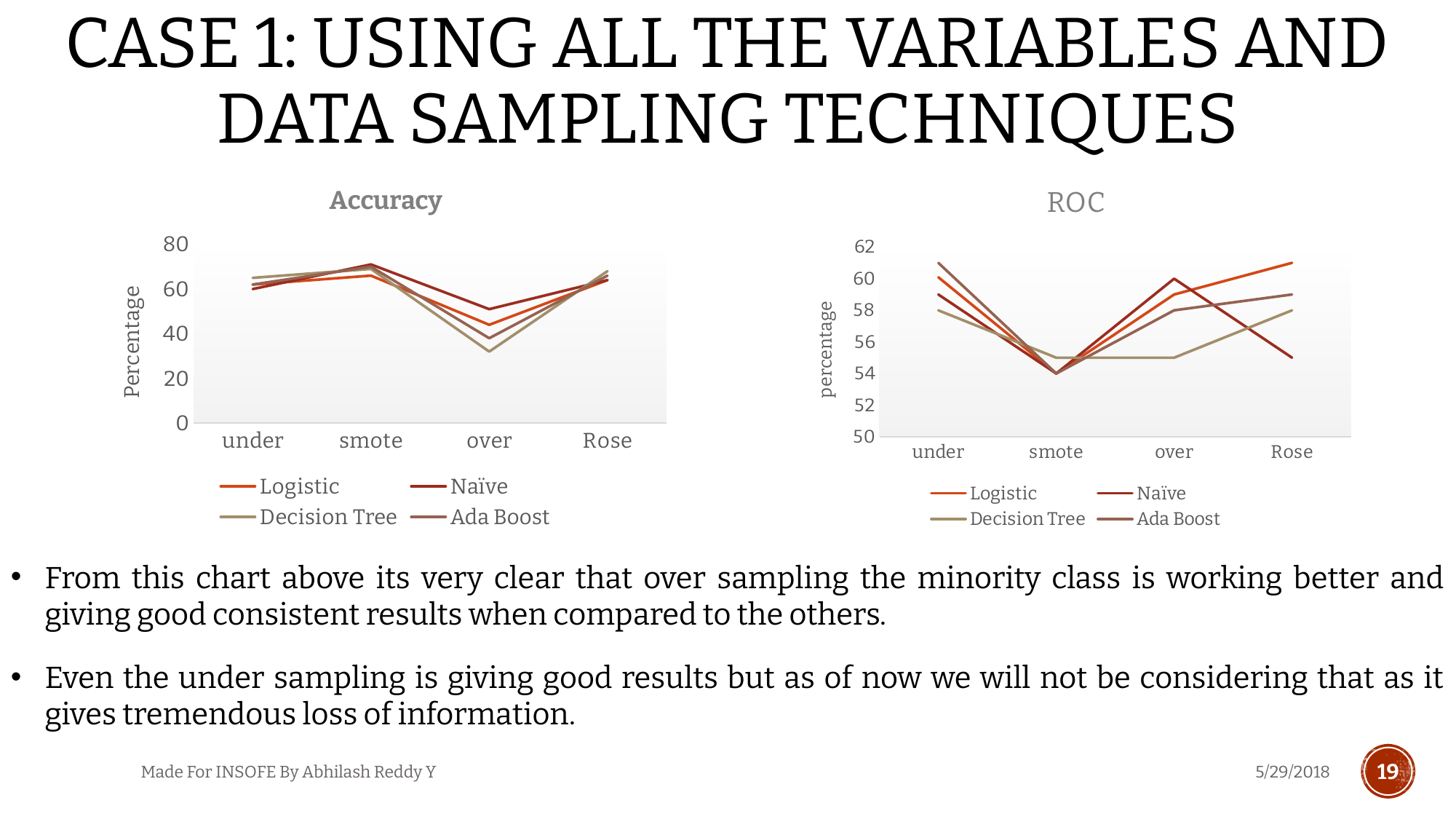

# Case 1: Using all the variables and data sampling techniques

### Chart: ROC

| Category | Logistic | Naïve | Decision Tree | Ada Boost |
|---|---|---|---|---|
| under | 60.09 | 59.0 | 58.0 | 61.0 |
| smote | 54.0 | 54.0 | 55.0 | 54.0 |
| over | 59.0 | 60.0 | 55.0 | 58.0 |
| Rose | 61.0 | 55.0 | 58.0 | 59.0 |

### Chart: Accuracy

| Category | Logistic | Naïve | Decision Tree | Ada Boost |
|---|---|---|---|---|
| under | 62.0 | 60.0 | 65.0 | 62.0 |
| smote | 66.0 | 71.0 | 69.0 | 70.0 |
| over | 44.0 | 51.0 | 32.0 | 38.0 |
| Rose | 64.0 | 64.0 | 68.0 | 66.0 |
From this chart above its very clear that over sampling the minority class is working better and giving good consistent results when compared to the others.
Even the under sampling is giving good results but as of now we will not be considering that as it gives tremendous loss of information.
Made For INSOFE By Abhilash Reddy Y
5/29/2018
19